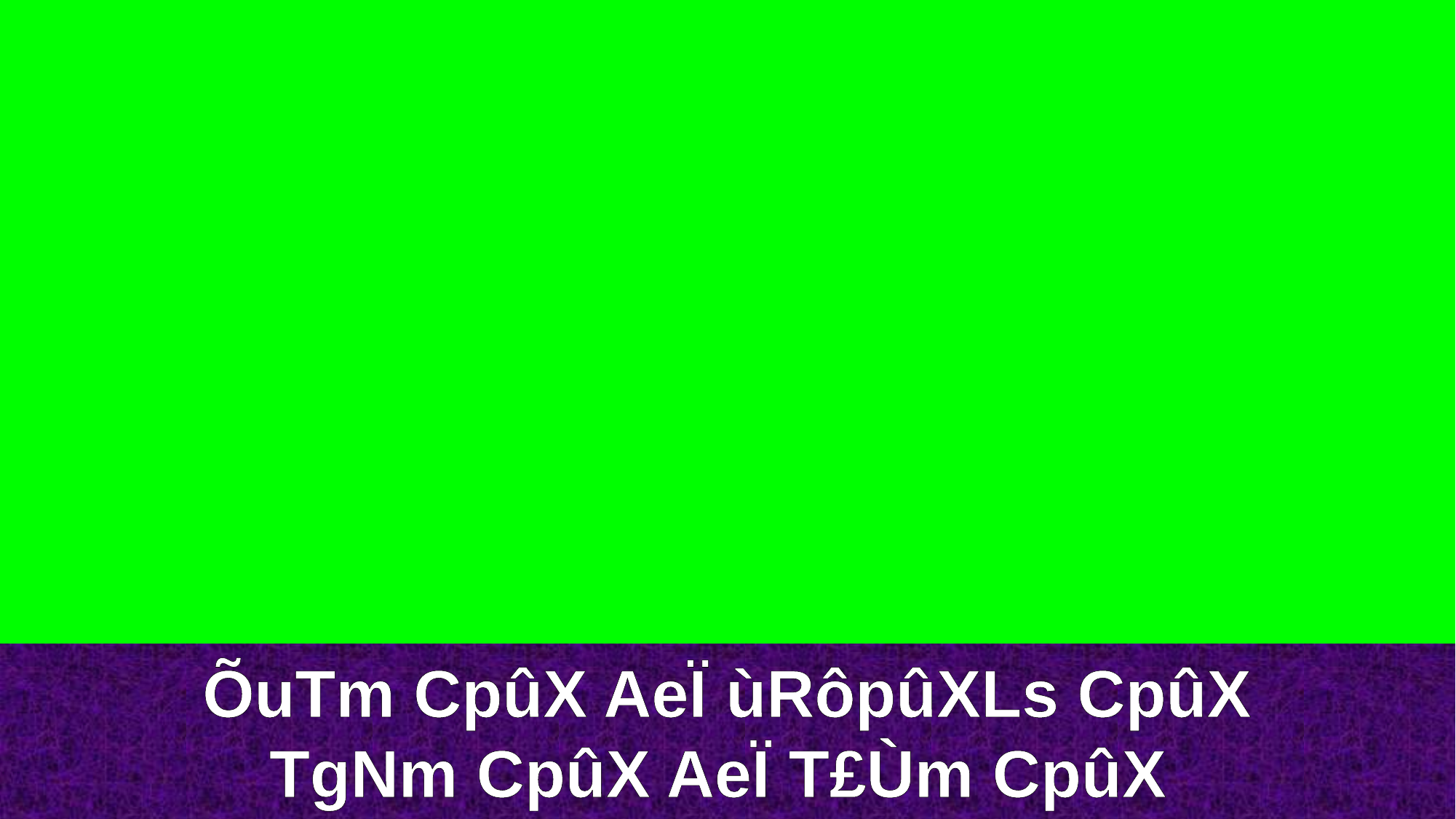

ÕuTm CpûX AeÏ ùRôpûXLs CpûX
TgNm CpûX AeÏ T£Ùm CpûX